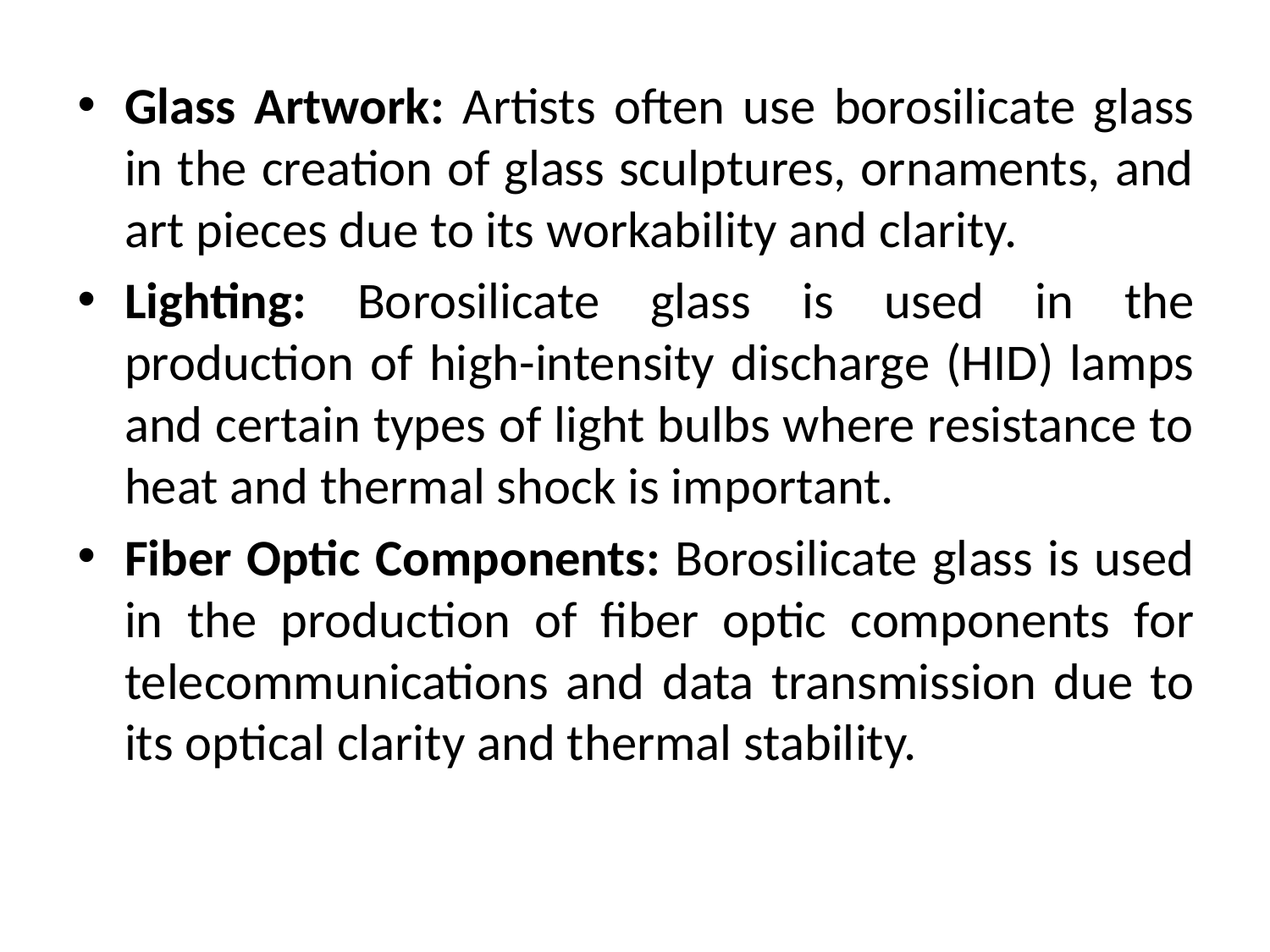

Glass Artwork: Artists often use borosilicate glass in the creation of glass sculptures, ornaments, and art pieces due to its workability and clarity.
Lighting: Borosilicate glass is used in the production of high-intensity discharge (HID) lamps and certain types of light bulbs where resistance to heat and thermal shock is important.
Fiber Optic Components: Borosilicate glass is used in the production of fiber optic components for telecommunications and data transmission due to its optical clarity and thermal stability.